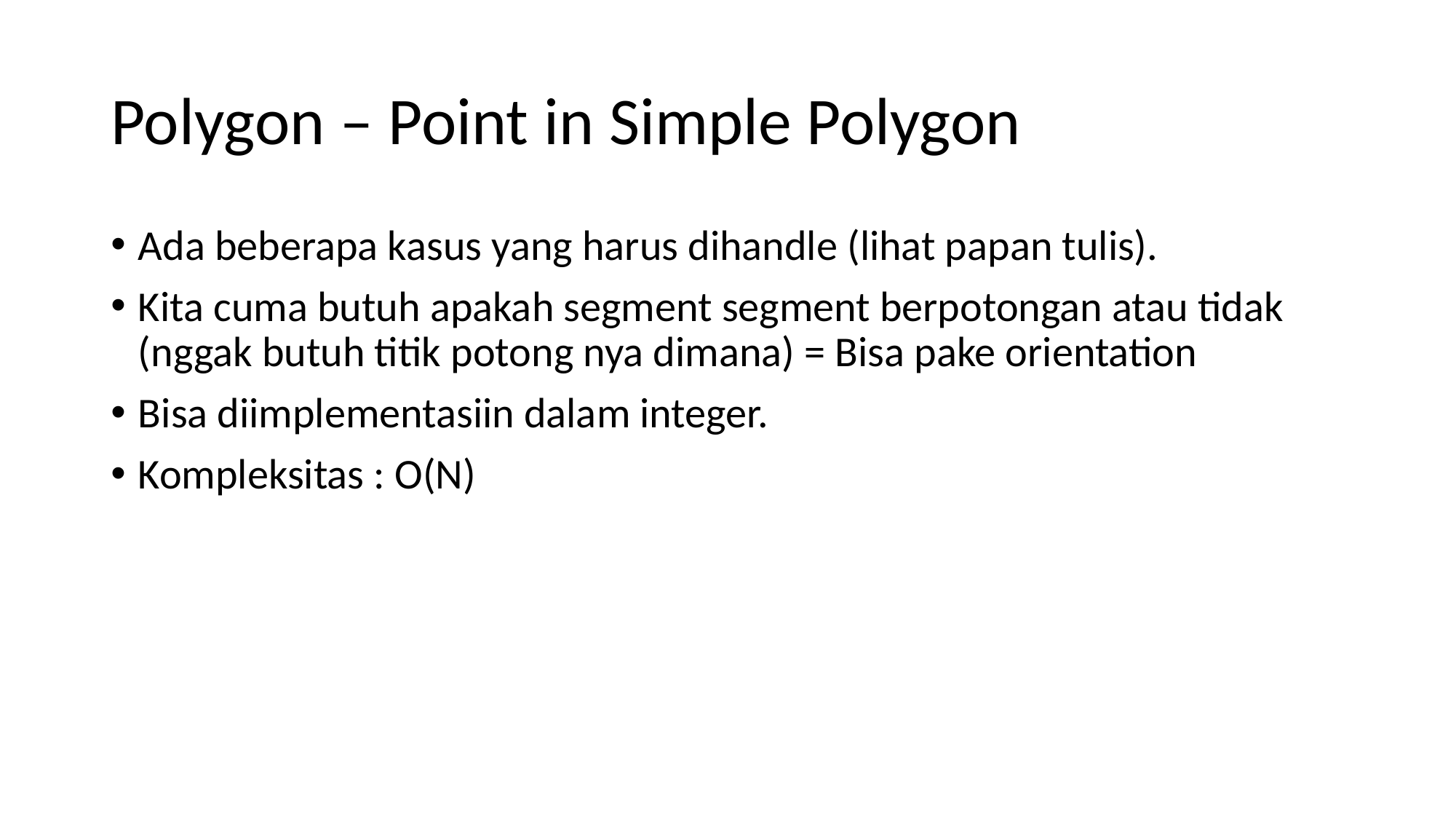

# Polygon – Point in Simple Polygon
Ada beberapa kasus yang harus dihandle (lihat papan tulis).
Kita cuma butuh apakah segment segment berpotongan atau tidak (nggak butuh titik potong nya dimana) = Bisa pake orientation
Bisa diimplementasiin dalam integer.
Kompleksitas : O(N)